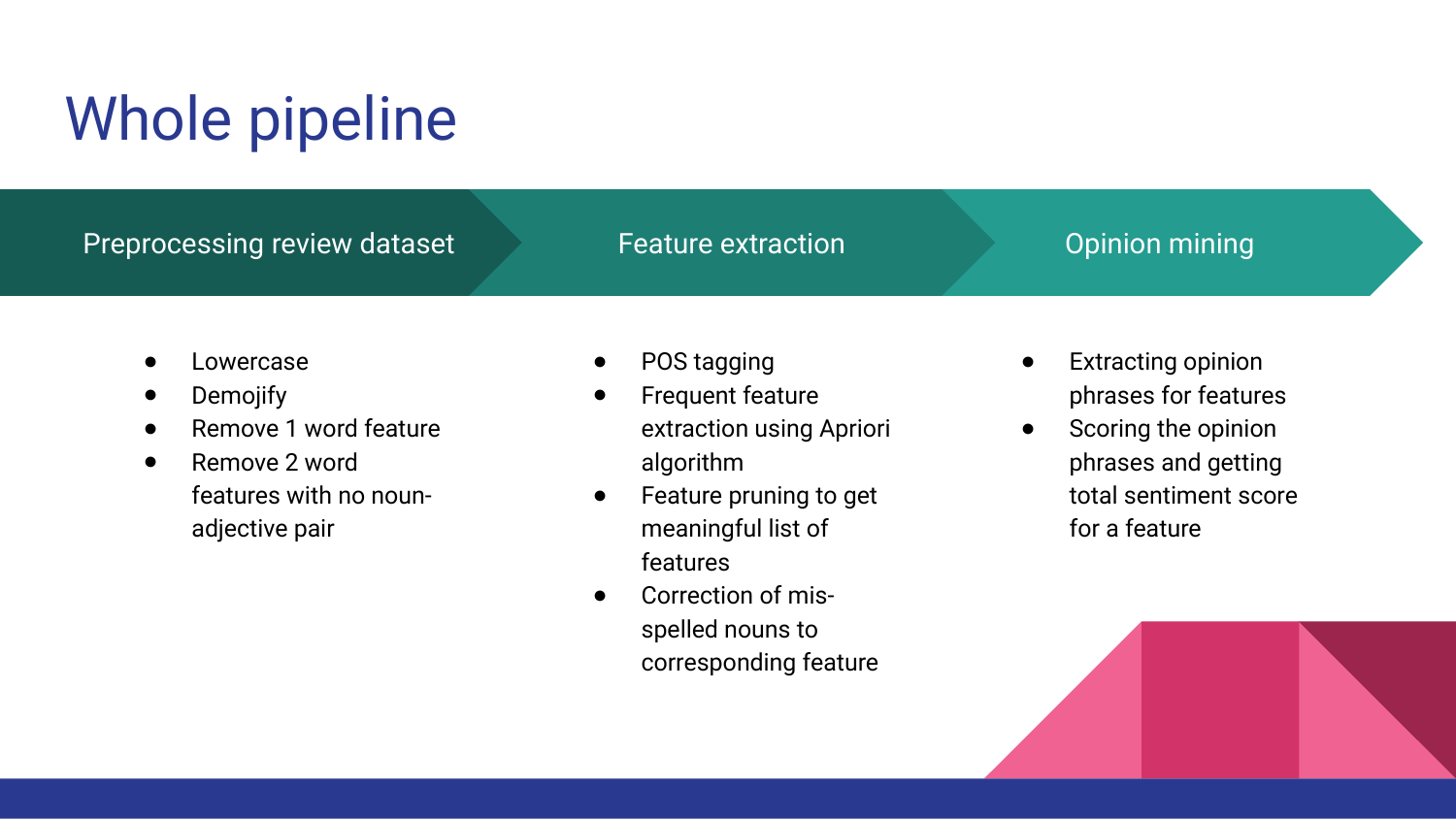

# Whole pipeline
Feature extraction
POS tagging
Frequent feature extraction using Apriori algorithm
Feature pruning to get meaningful list of features
Correction of mis-spelled nouns to corresponding feature
Opinion mining
Extracting opinion phrases for features
Scoring the opinion phrases and getting total sentiment score for a feature
Preprocessing review dataset
Lowercase
Demojify
Remove 1 word feature
Remove 2 word features with no noun-adjective pair